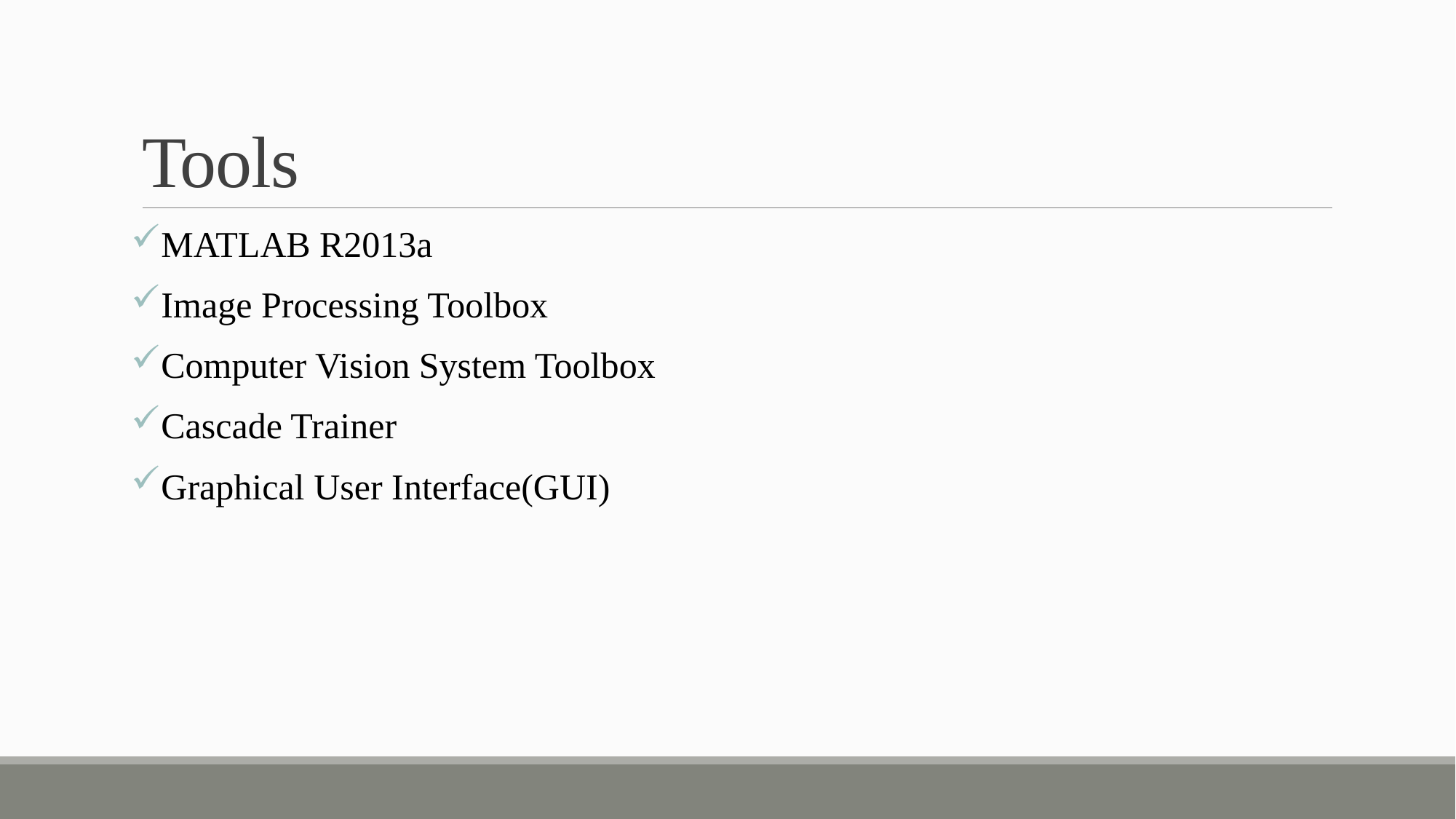

# Tools
MATLAB R2013a
Image Processing Toolbox
Computer Vision System Toolbox
Cascade Trainer
Graphical User Interface(GUI)